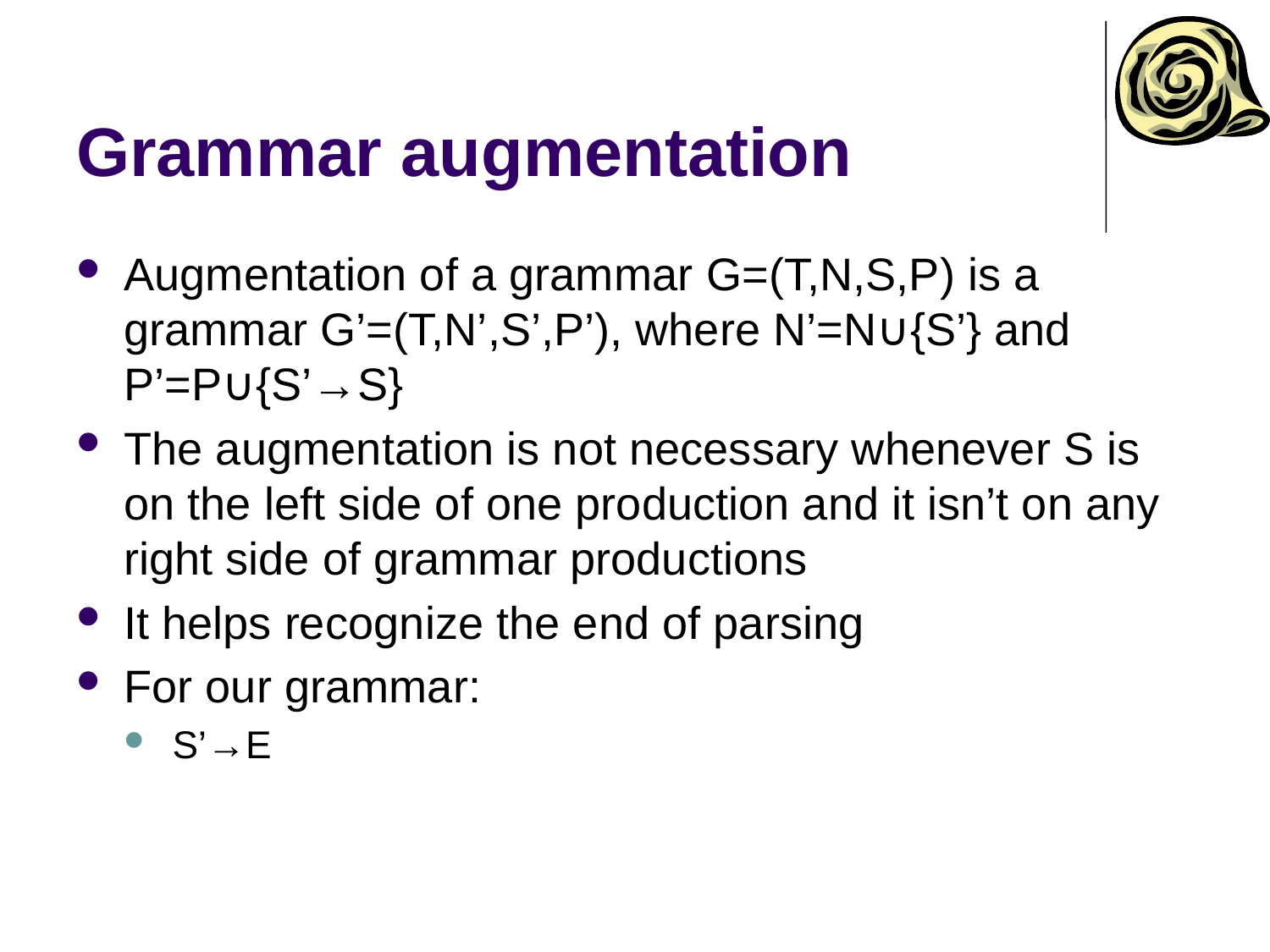

# Grammar augmentation
Augmentation of a grammar G=(T,N,S,P) is a grammar G’=(T,N’,S’,P’), where N’=N∪{S’} and P’=P∪{S’→S}
The augmentation is not necessary whenever S is on the left side of one production and it isn’t on any right side of grammar productions
It helps recognize the end of parsing
For our grammar:
S’→E